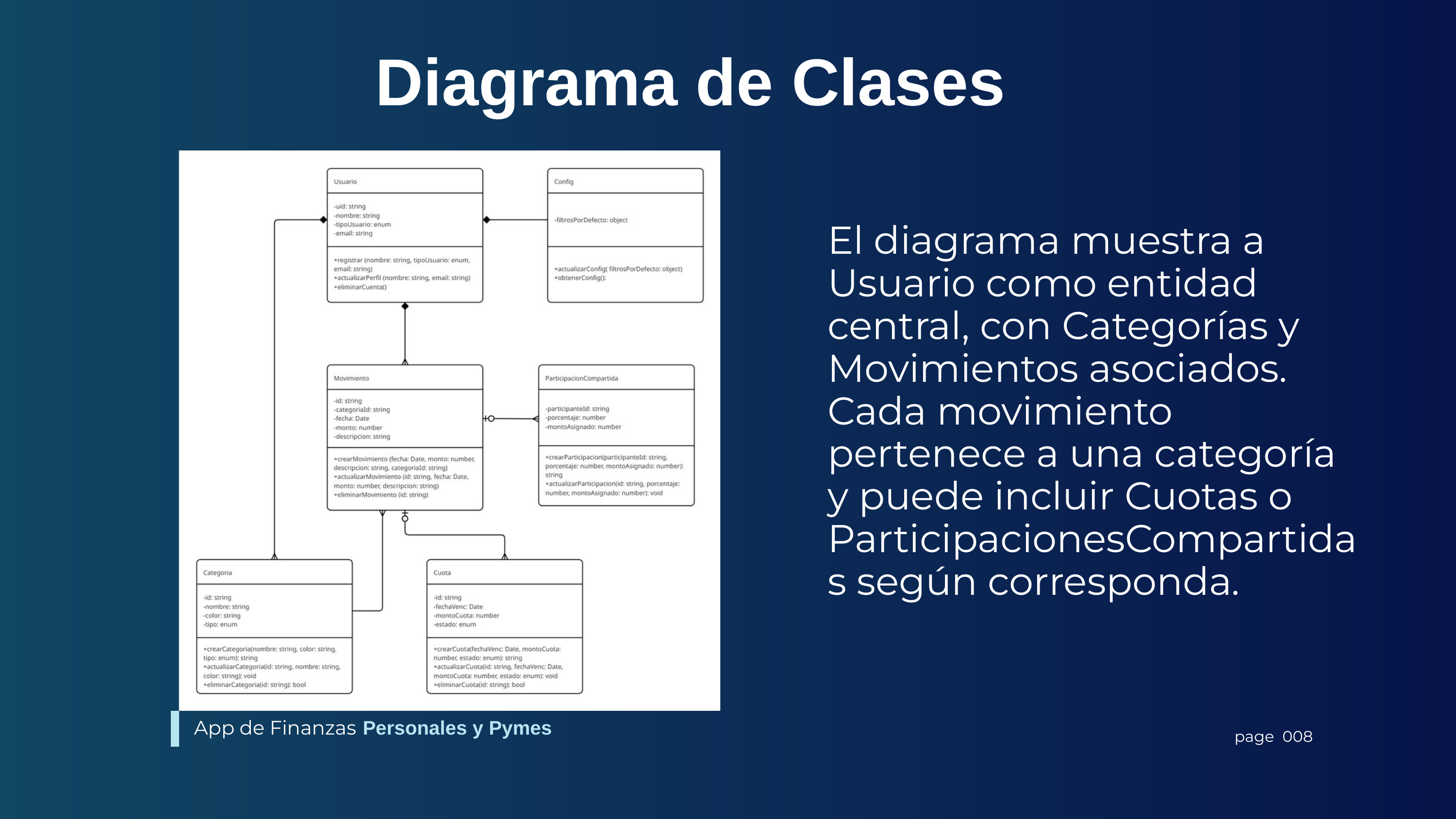

Diagrama de Clases

El diagrama muestra a Usuario como entidad central, con Categorías y Movimientos asociados. Cada movimiento pertenece a una categoría y puede incluir Cuotas o ParticipacionesCompartidas según corresponda.

App de Finanzas
Personales y Pymes
page  008